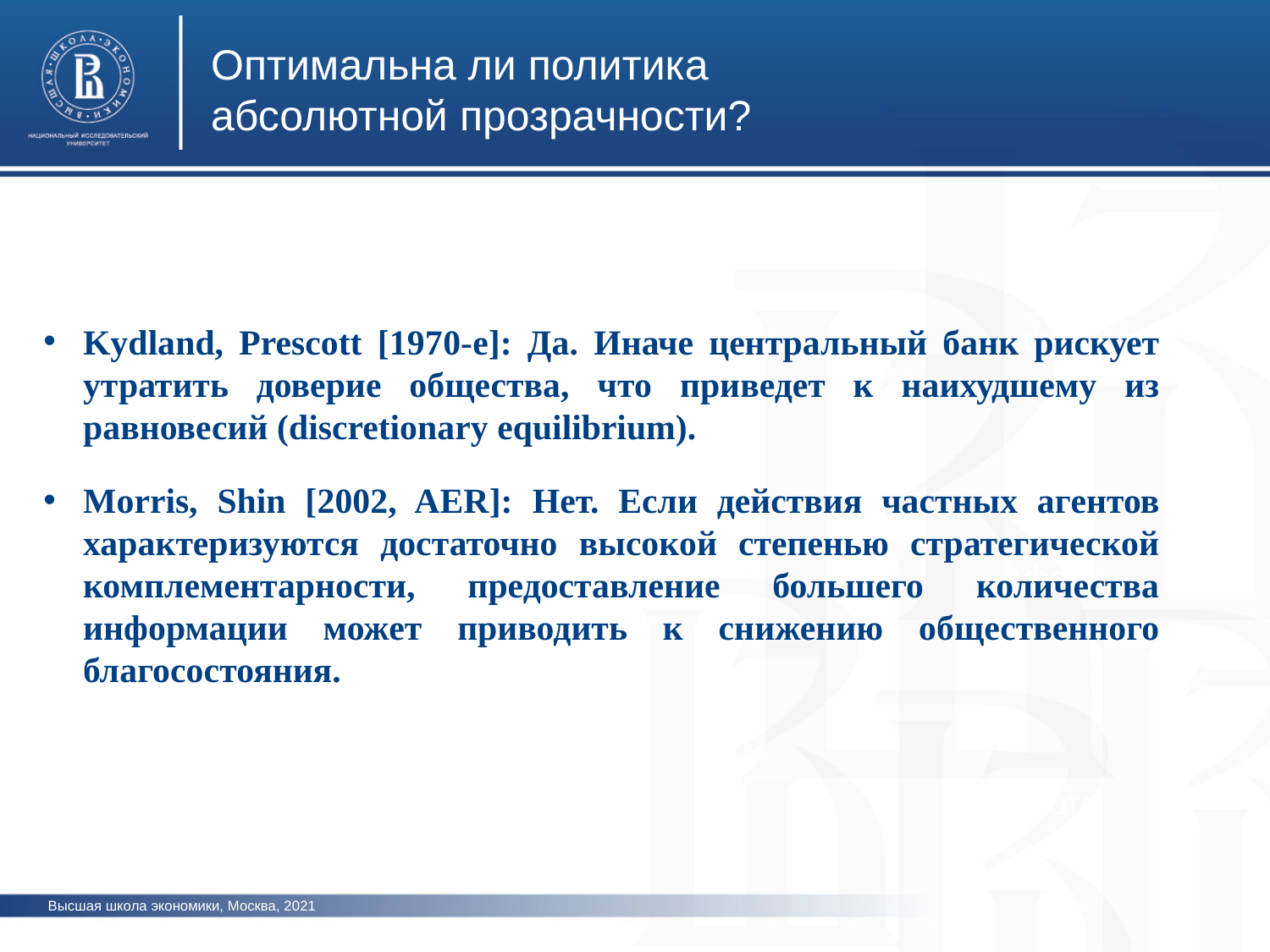

Оптимальна ли политика абсолютной прозрачности?
Kydland, Prescott [1970-е]: Да. Иначе центральный банк рискует утратить доверие общества, что приведет к наихудшему из равновесий (discretionary equilibrium).
Morris, Shin [2002, AER]: Нет. Если действия частных агентов характеризуются достаточно высокой степенью стратегической комплементарности, предоставление большего количества информации может приводить к снижению общественного благосостояния.
фото
фото
фото
Высшая школа экономики, Москва, 2021